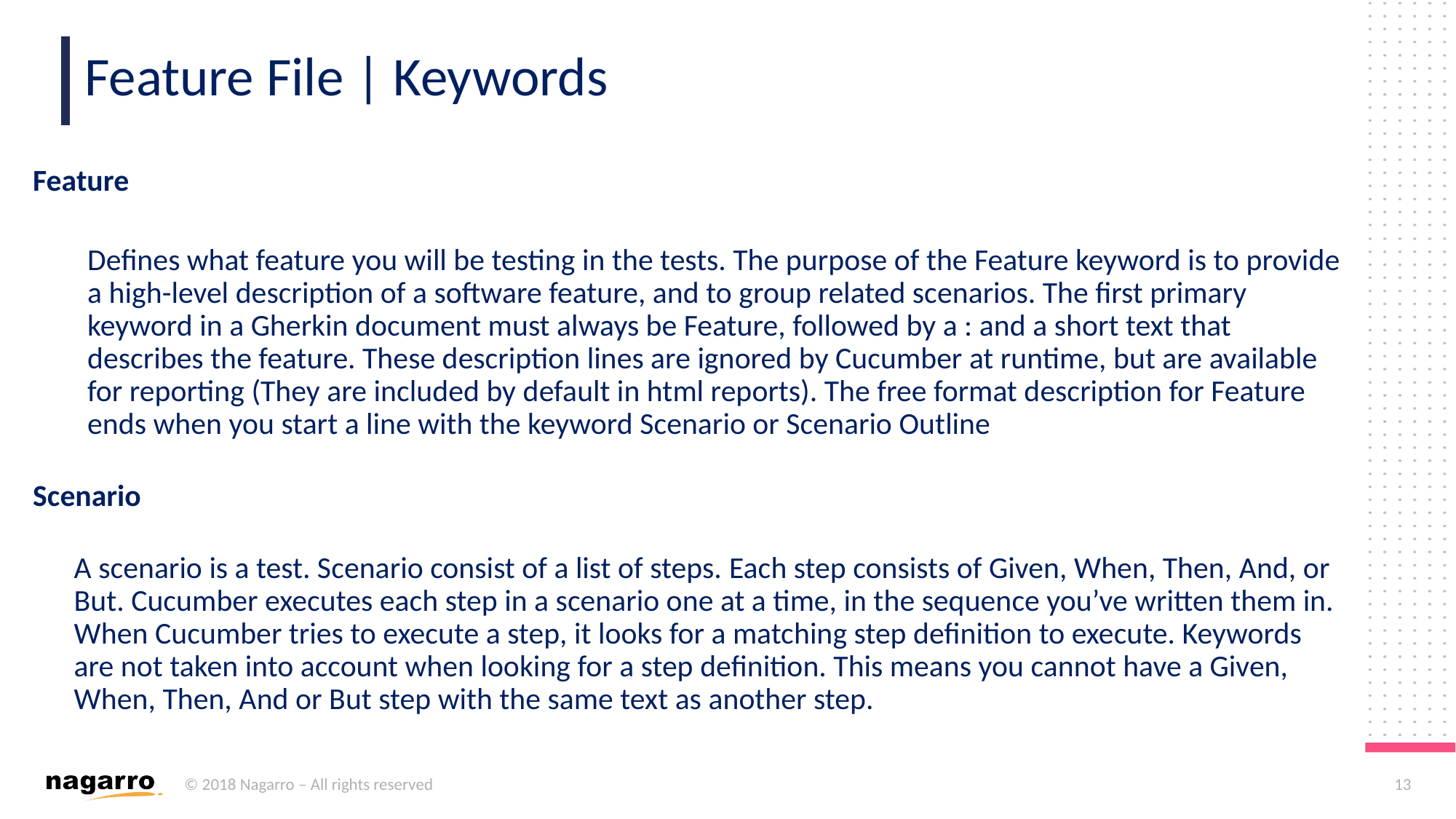

Feature File | Keywords

Feature

Defines what feature you will be testing in the tests. The purpose of the Feature keyword is to provide a high-level description of a software feature, and to group related scenarios. The first primary keyword in a Gherkin document must always be Feature, followed by a : and a short text that describes the feature. These description lines are ignored by Cucumber at runtime, but are available for reporting (They are included by default in html reports). The free format description for Feature ends when you start a line with the keyword Scenario or Scenario Outline

Scenario

A scenario is a test. Scenario consist of a list of steps. Each step consists of Given, When, Then, And, or But. Cucumber executes each step in a scenario one at a time, in the sequence you’ve written them in. When Cucumber tries to execute a step, it looks for a matching step definition to execute. Keywords are not taken into account when looking for a step definition. This means you cannot have a Given, When, Then, And or But step with the same text as another step.